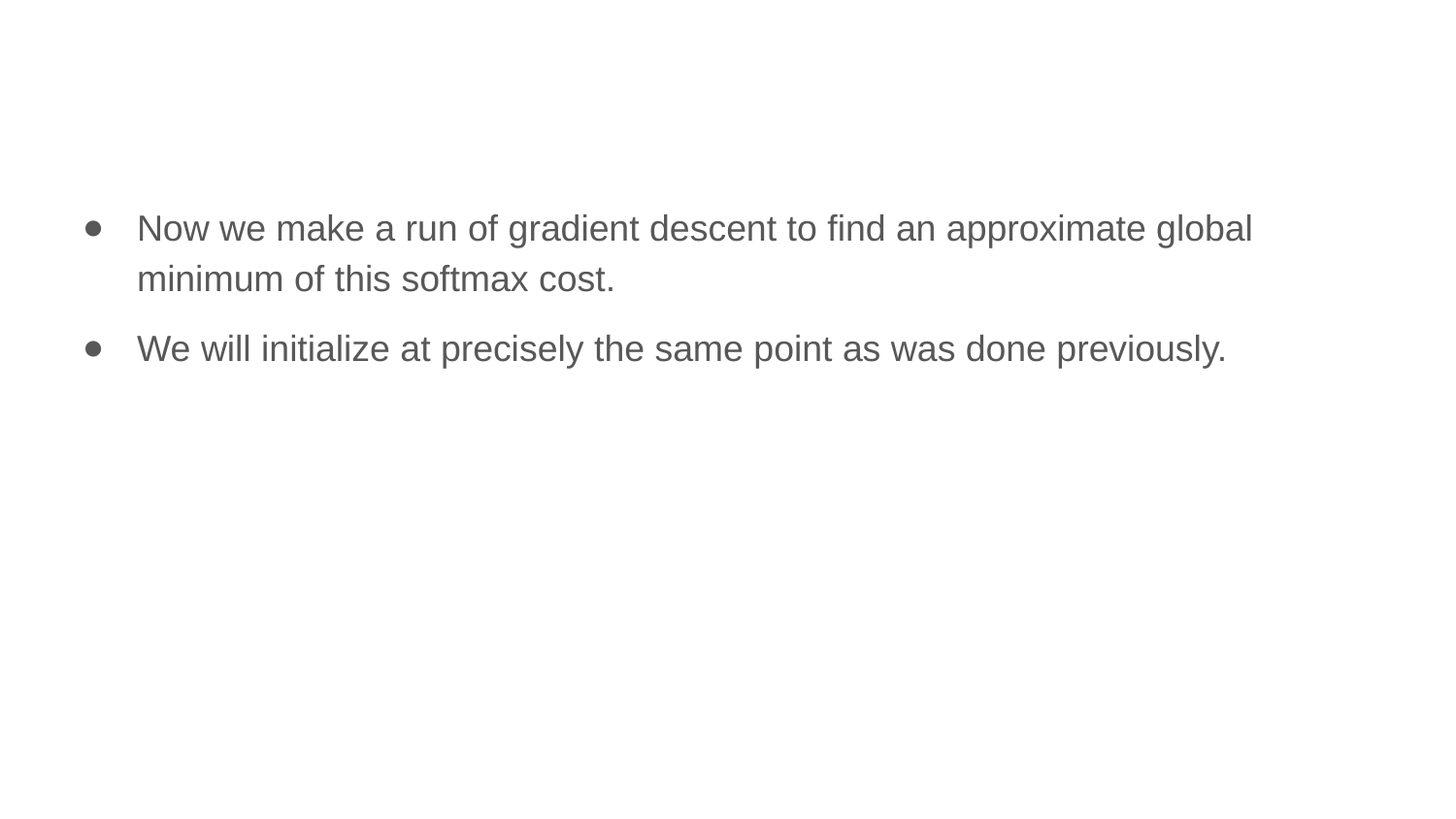

Now we make a run of gradient descent to find an approximate global minimum of this softmax cost.
We will initialize at precisely the same point as was done previously.